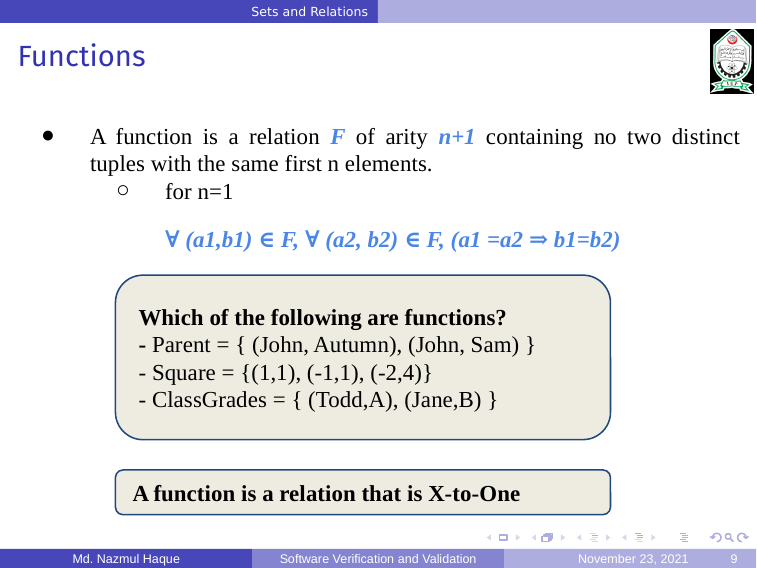

Sets and Relations

Functions
A function is a relation F of arity n+1 containing no two distinct tuples with the same first n elements.
for n=1
∀ (a1,b1) ∈ F, ∀ (a2, b2) ∈ F, (a1 =a2 ⇒ b1=b2)
Which of the following are functions?
- Parent = { (John, Autumn), (John, Sam) }
- Square = {(1,1), (-1,1), (-2,4)}
- ClassGrades = { (Todd,A), (Jane,B) }
A function is a relation that is X-to-One